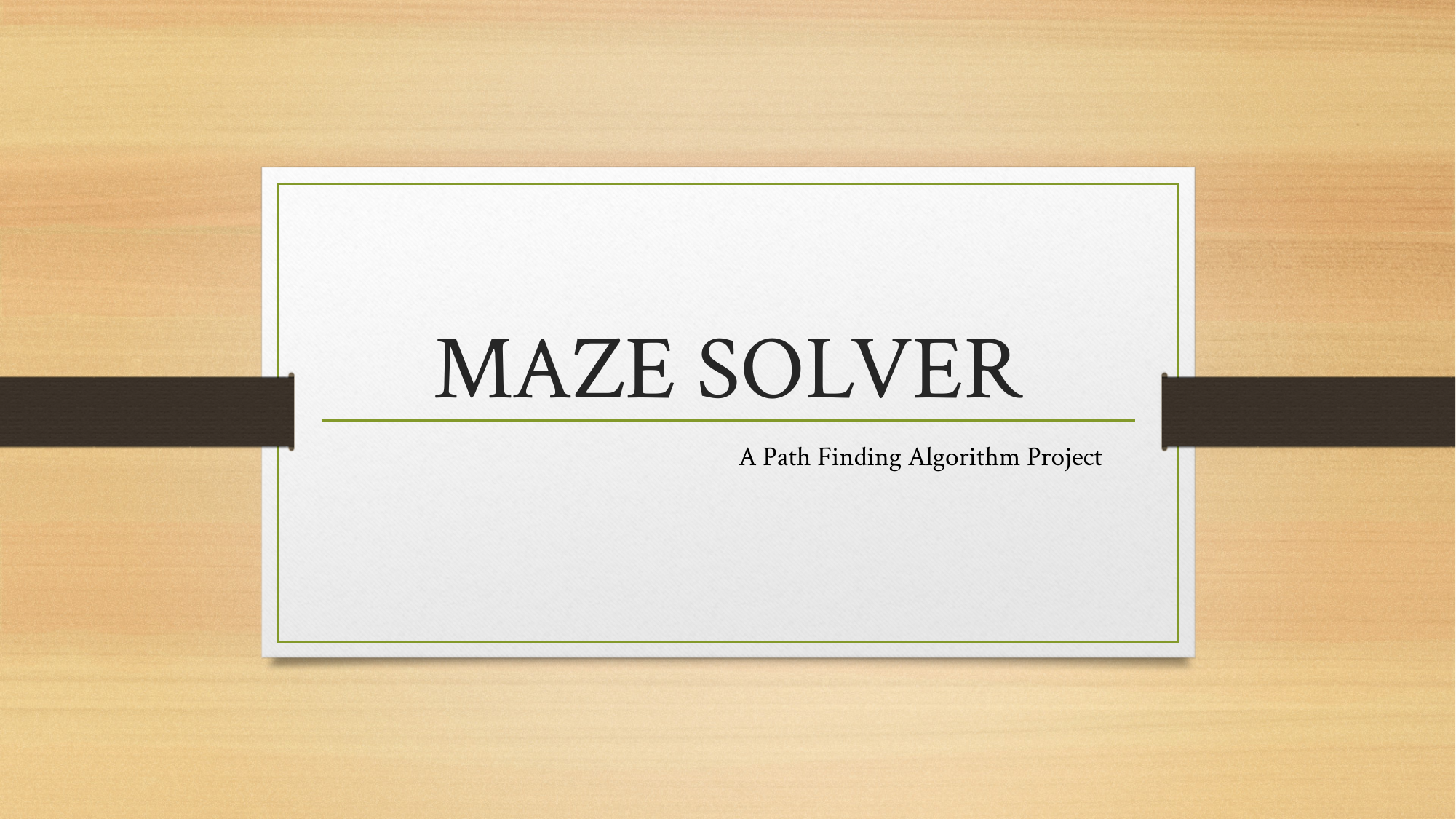

# MAZE SOLVER
A Path Finding Algorithm Project